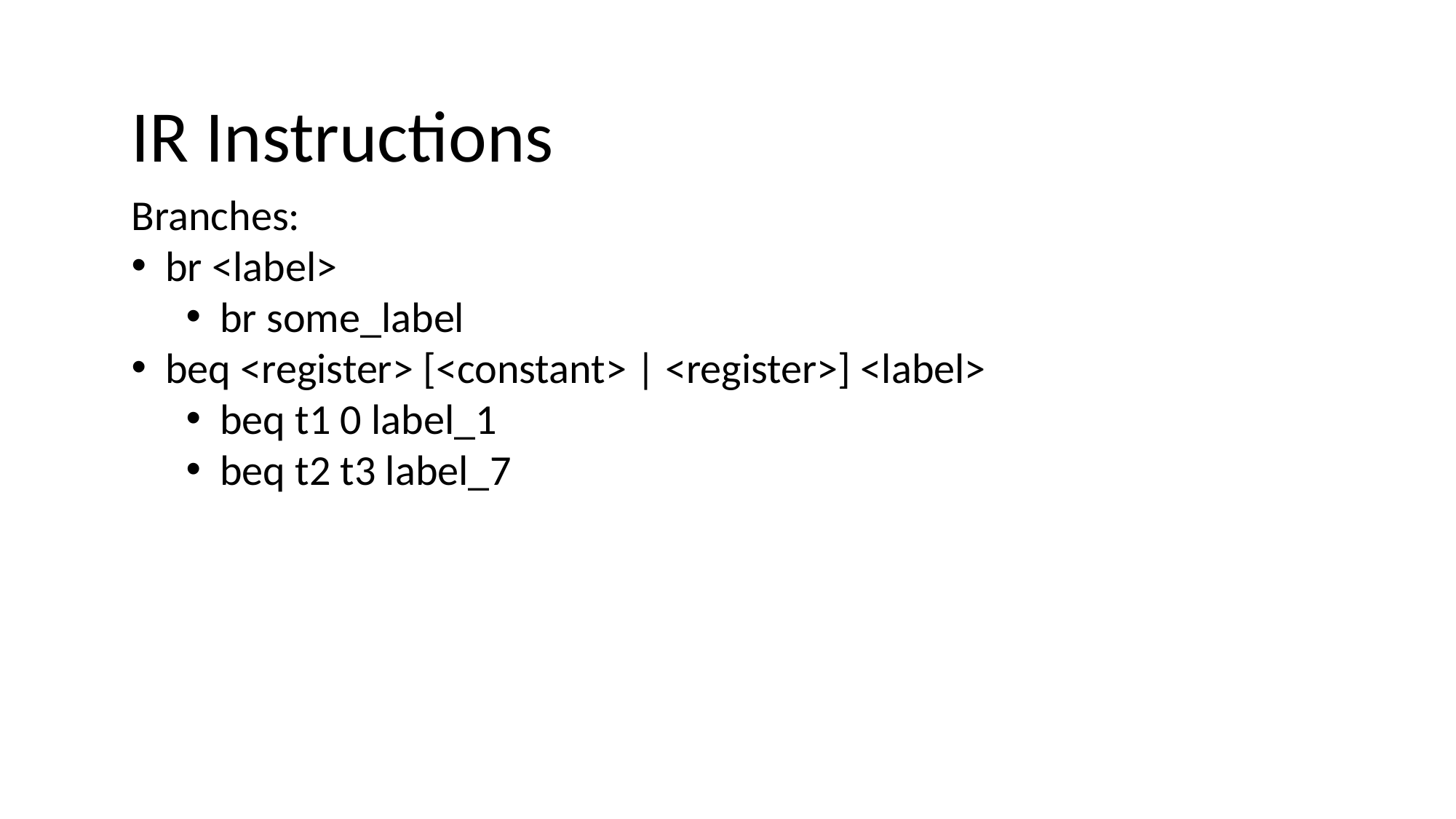

IR Instructions
Branches:
br <label>
br some_label
beq <register> [<constant> | <register>] <label>
beq t1 0 label_1
beq t2 t3 label_7